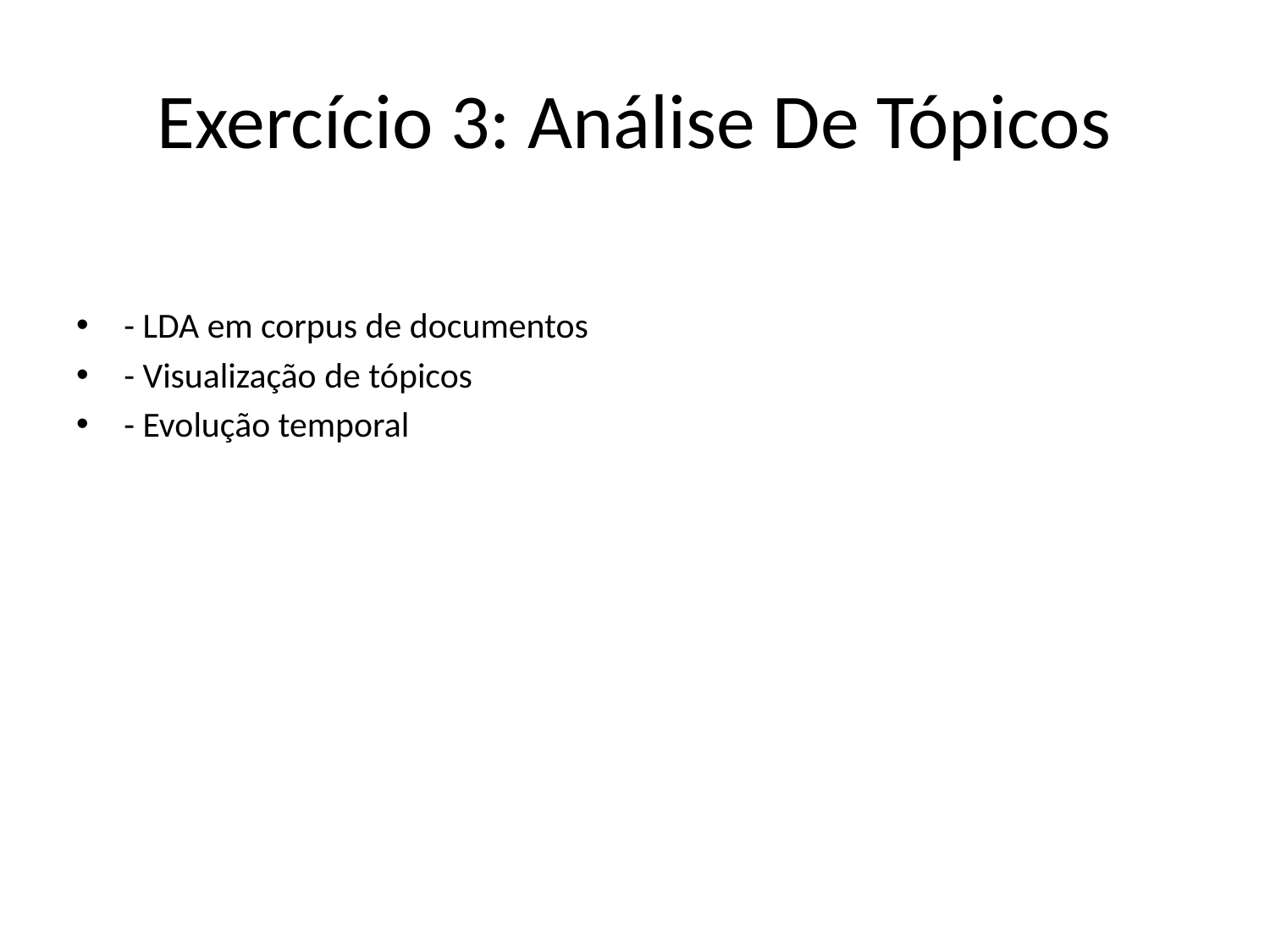

# Exercício 3: Análise De Tópicos

- LDA em corpus de documentos
- Visualização de tópicos
- Evolução temporal